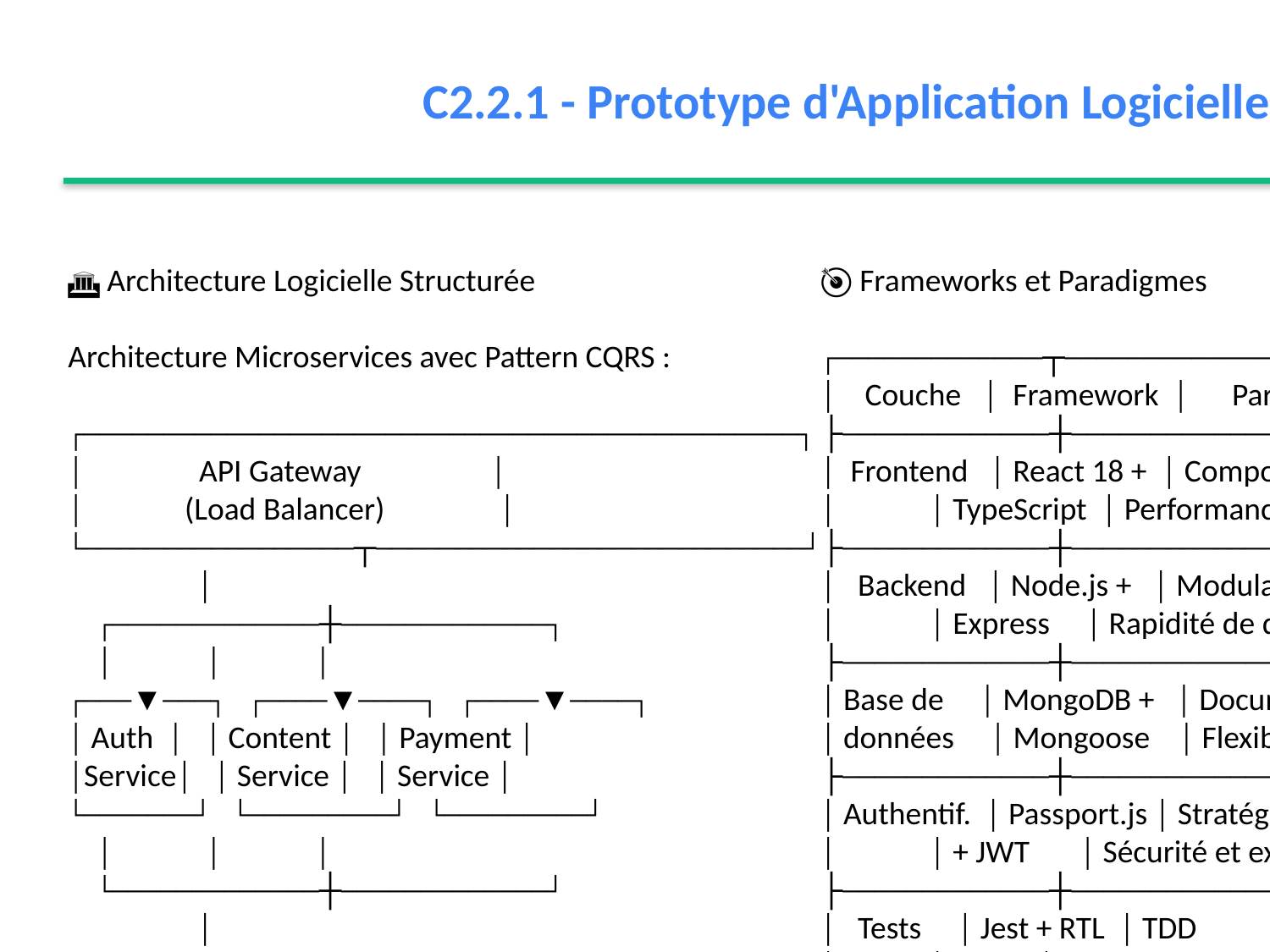

C2.2.1 - Prototype d'Application Logicielle

🏛️ Architecture Logicielle Structurée

Architecture Microservices avec Pattern CQRS :

┌─────────────────────────────────────────────┐
│                API Gateway                  │
│              (Load Balancer)                │
└─────────────────┬───────────────────────────┘
                  │
    ┌─────────────┼─────────────┐
    │             │             │
┌───▼───┐   ┌────▼────┐   ┌────▼────┐
│ Auth  │   │ Content │   │ Payment │
│Service│   │ Service │   │ Service │
└───────┘   └─────────┘   └─────────┘
    │             │             │
    └─────────────┼─────────────┘
                  │
            ┌─────▼─────┐
            │  MongoDB  │
            │  Cluster  │
            └───────────┘
🎯 Frameworks et Paradigmes

┌─────────────┬─────────────┬─────────────────────────┐
│    Couche   │  Framework  │      Paradigme          │
├─────────────┼─────────────┼─────────────────────────┤
│  Frontend   │ React 18 +  │ Composant fonctionnel   │
│             │ TypeScript  │ Performance, évolutivité │
├─────────────┼─────────────┼─────────────────────────┤
│   Backend   │ Node.js +   │ Modulaire               │
│             │ Express     │ Rapidité de développement│
├─────────────┼─────────────┼─────────────────────────┤
│ Base de     │ MongoDB +   │ Document                │
│ données     │ Mongoose    │ Flexibilité des schémas │
├─────────────┼─────────────┼─────────────────────────┤
│ Authentif.  │ Passport.js │ Stratégie               │
│             │ + JWT       │ Sécurité et extensibilité│
├─────────────┼─────────────┼─────────────────────────┤
│   Tests     │ Jest + RTL  │ TDD                     │
│             │             │ Couverture complète     │
└─────────────┴─────────────┴─────────────────────────┘